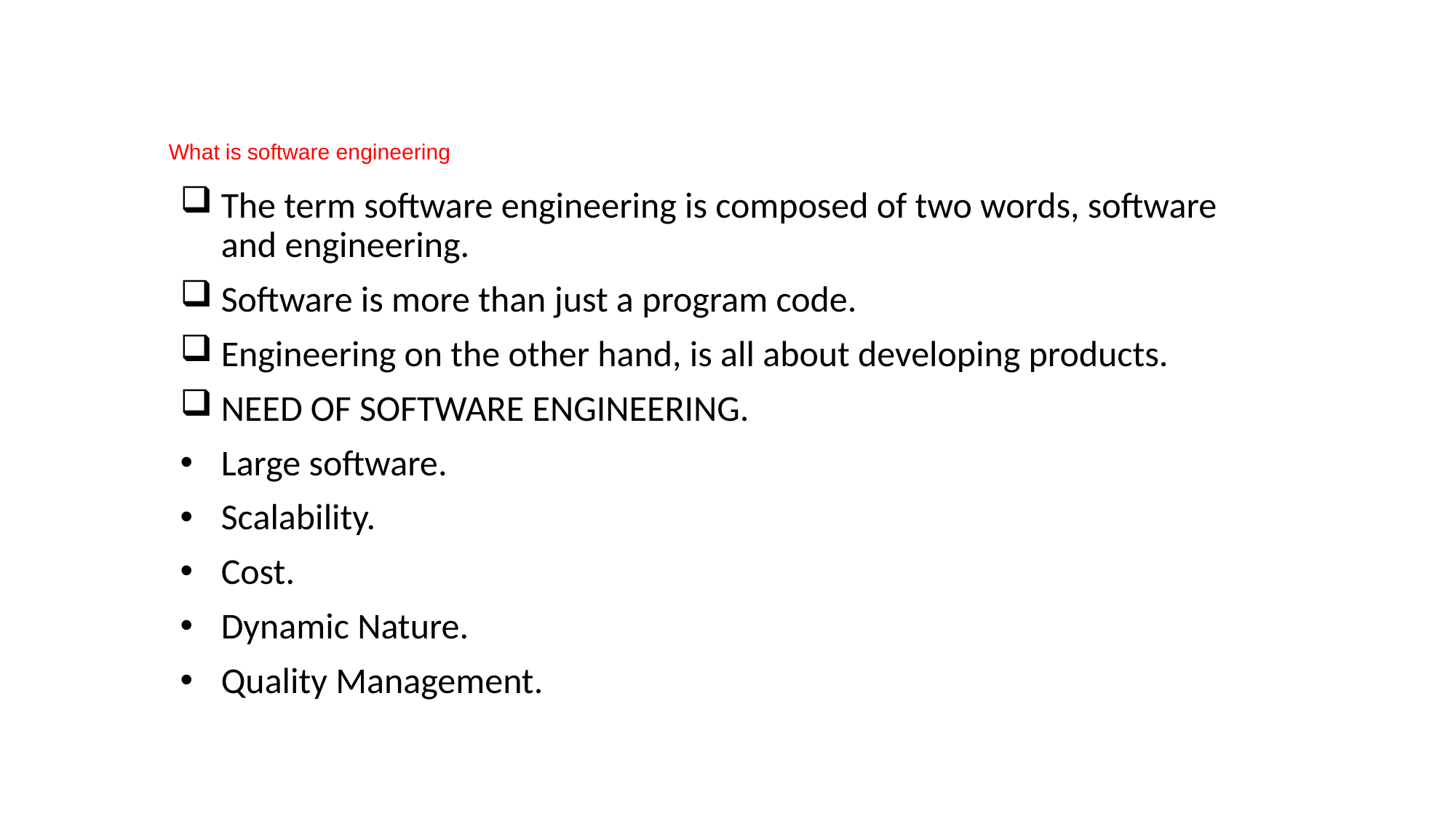

# What is software engineering
The term software engineering is composed of two words, software and engineering.
Software is more than just a program code.
Engineering on the other hand, is all about developing products.
NEED OF SOFTWARE ENGINEERING.
Large software.
Scalability.
Cost.
Dynamic Nature.
Quality Management.